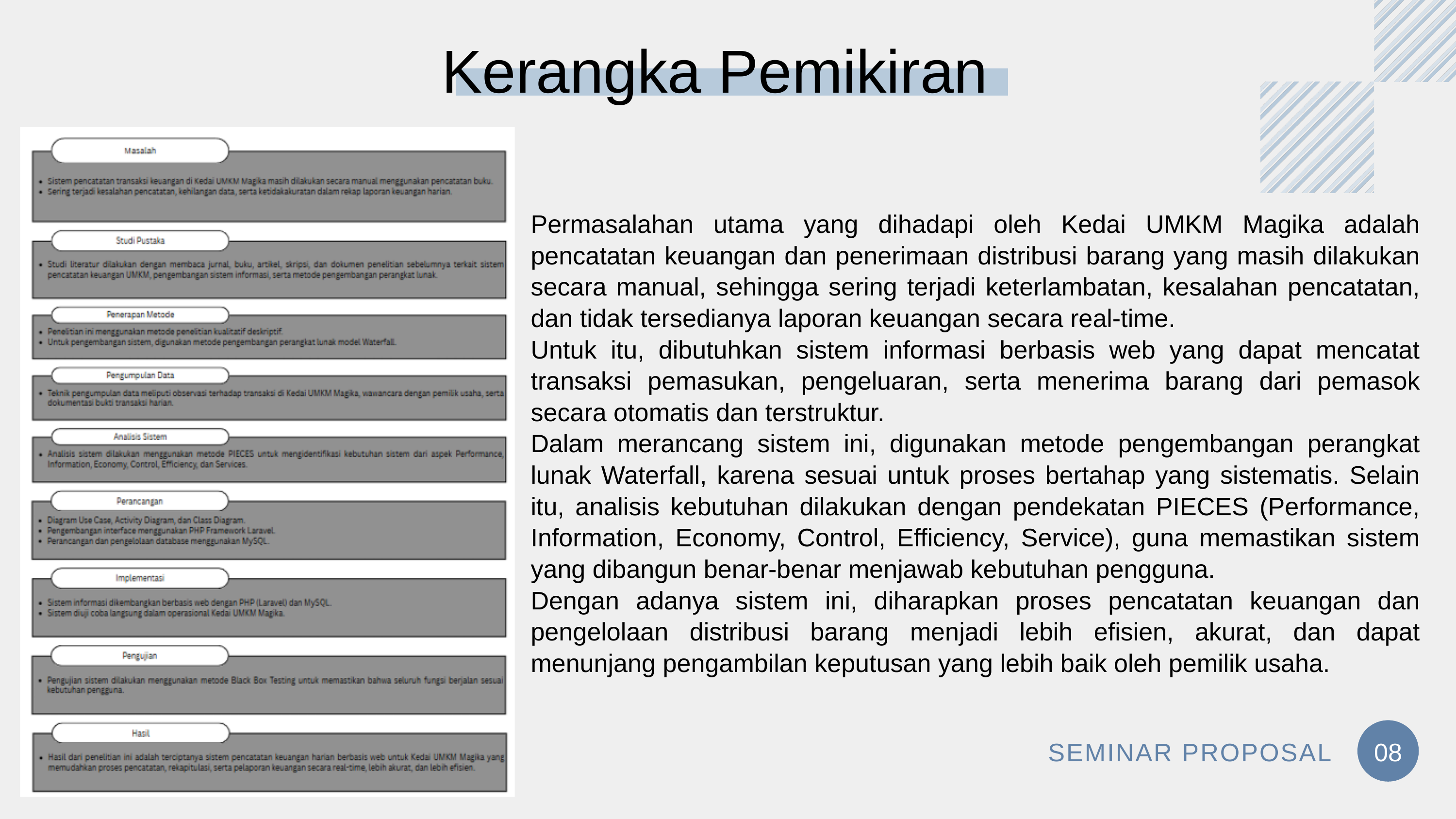

Kerangka Pemikiran

Permasalahan utama yang dihadapi oleh Kedai UMKM Magika adalah pencatatan keuangan dan penerimaan distribusi barang yang masih dilakukan secara manual, sehingga sering terjadi keterlambatan, kesalahan pencatatan, dan tidak tersedianya laporan keuangan secara real-time.
Untuk itu, dibutuhkan sistem informasi berbasis web yang dapat mencatat transaksi pemasukan, pengeluaran, serta menerima barang dari pemasok secara otomatis dan terstruktur.
Dalam merancang sistem ini, digunakan metode pengembangan perangkat lunak Waterfall, karena sesuai untuk proses bertahap yang sistematis. Selain itu, analisis kebutuhan dilakukan dengan pendekatan PIECES (Performance, Information, Economy, Control, Efficiency, Service), guna memastikan sistem yang dibangun benar-benar menjawab kebutuhan pengguna.
Dengan adanya sistem ini, diharapkan proses pencatatan keuangan dan pengelolaan distribusi barang menjadi lebih efisien, akurat, dan dapat menunjang pengambilan keputusan yang lebih baik oleh pemilik usaha.

SEMINAR PROPOSAL
08